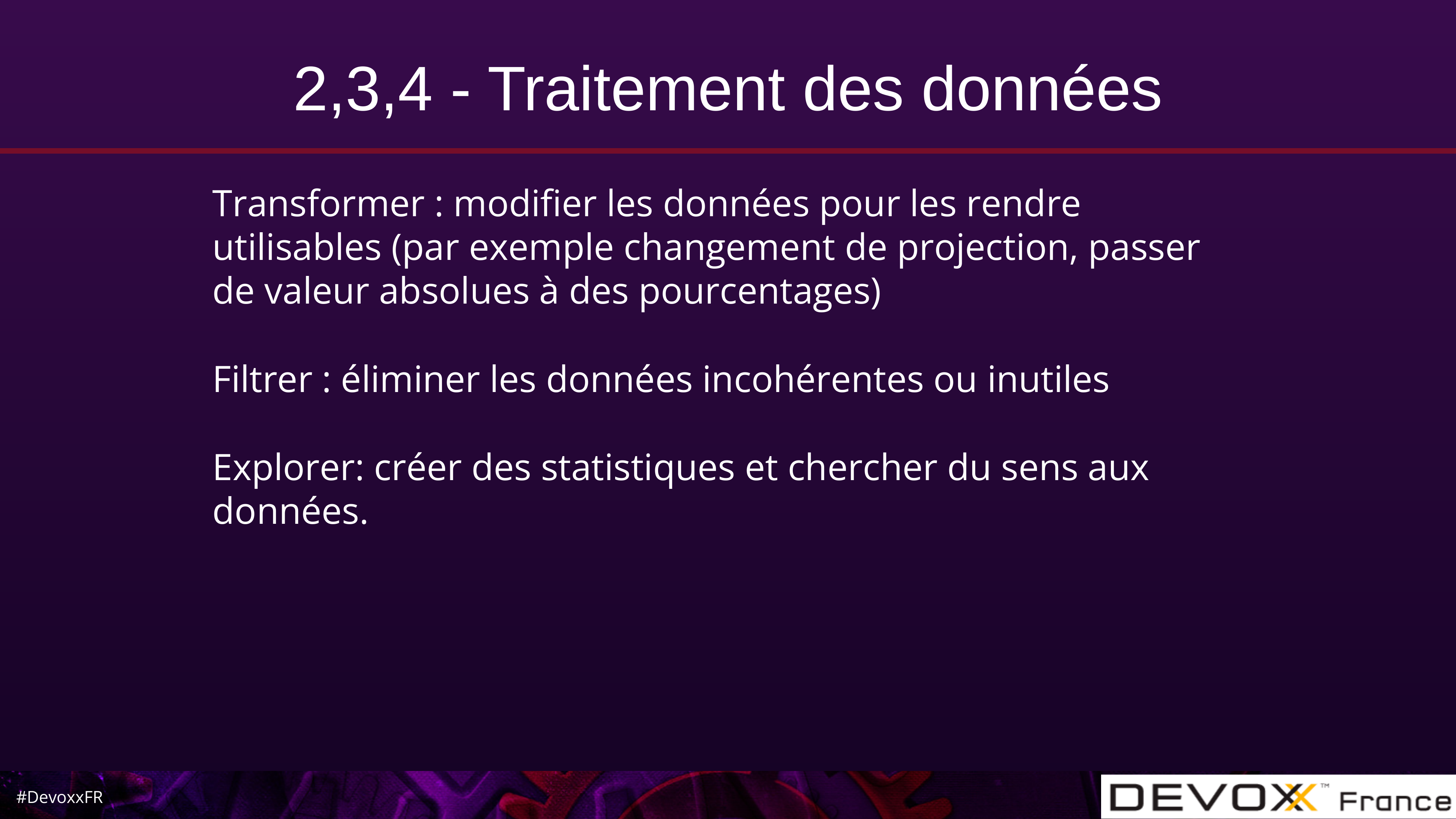

# 2,3,4 - Traitement des données
Transformer : modifier les données pour les rendre utilisables (par exemple changement de projection, passer de valeur absolues à des pourcentages)
Filtrer : éliminer les données incohérentes ou inutiles
Explorer: créer des statistiques et chercher du sens aux données.